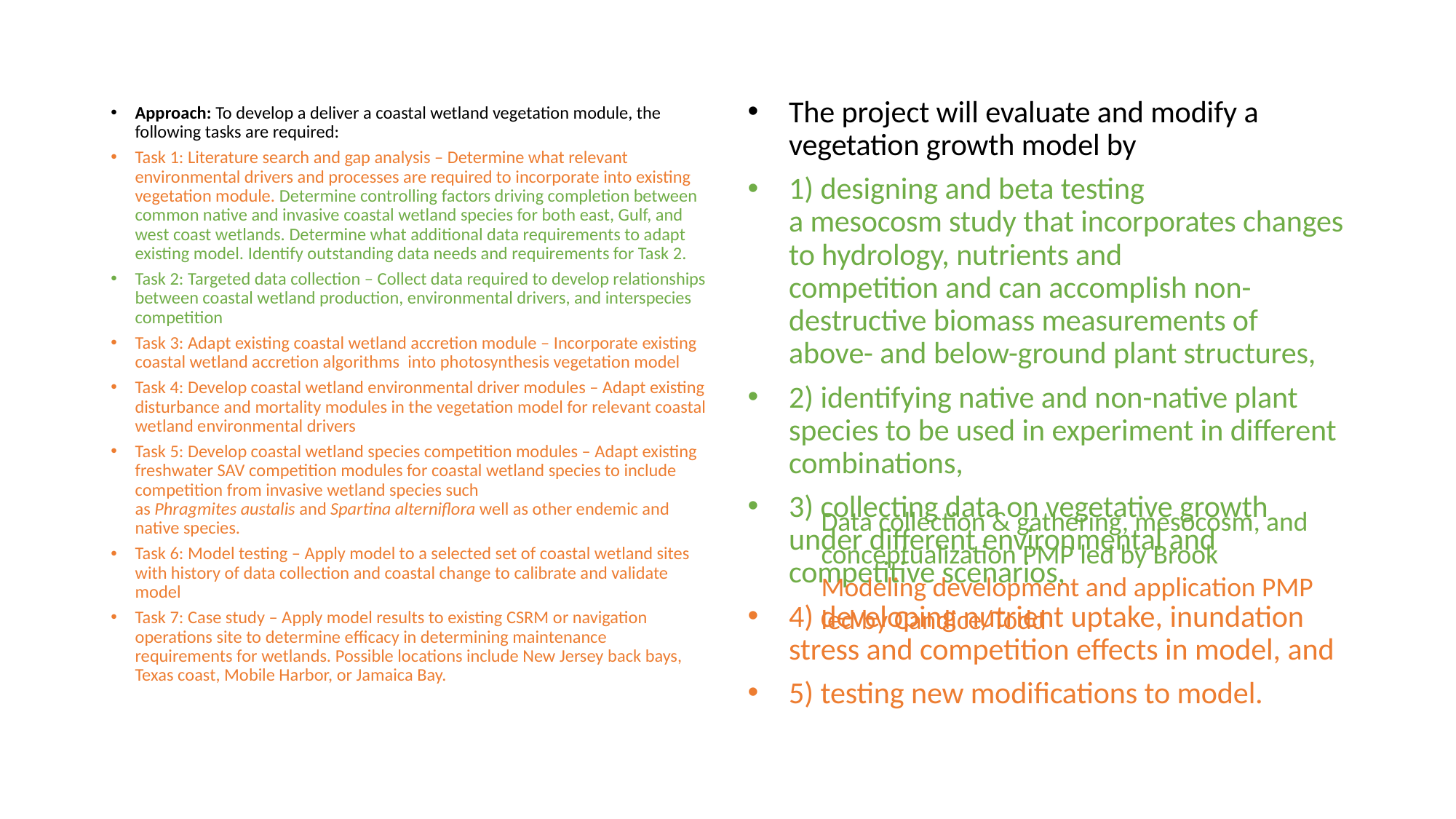

The project will evaluate and modify a vegetation growth model by
1) designing and beta testing a mesocosm study that incorporates changes to hydrology, nutrients and competition and can accomplish non-destructive biomass measurements of above- and below-ground plant structures,
2) identifying native and non-native plant species to be used in experiment in different combinations,
3) collecting data on vegetative growth under different environmental and competitive scenarios,
4) developing nutrient uptake, inundation stress and competition effects in model, and
5) testing new modifications to model.
Approach: To develop a deliver a coastal wetland vegetation module, the following tasks are required:
Task 1: Literature search and gap analysis – Determine what relevant environmental drivers and processes are required to incorporate into existing vegetation module. Determine controlling factors driving completion between common native and invasive coastal wetland species for both east, Gulf, and west coast wetlands. Determine what additional data requirements to adapt existing model. Identify outstanding data needs and requirements for Task 2.
Task 2: Targeted data collection – Collect data required to develop relationships between coastal wetland production, environmental drivers, and interspecies competition
Task 3: Adapt existing coastal wetland accretion module – Incorporate existing coastal wetland accretion algorithms  into photosynthesis vegetation model
Task 4: Develop coastal wetland environmental driver modules – Adapt existing disturbance and mortality modules in the vegetation model for relevant coastal wetland environmental drivers
Task 5: Develop coastal wetland species competition modules – Adapt existing freshwater SAV competition modules for coastal wetland species to include competition from invasive wetland species such as Phragmites austalis and Spartina alterniflora well as other endemic and native species.
Task 6: Model testing – Apply model to a selected set of coastal wetland sites with history of data collection and coastal change to calibrate and validate model
Task 7: Case study – Apply model results to existing CSRM or navigation operations site to determine efficacy in determining maintenance requirements for wetlands. Possible locations include New Jersey back bays, Texas coast, Mobile Harbor, or Jamaica Bay.
Data collection & gathering, mesocosm, and conceptualization PMP led by Brook
Modeling development and application PMP led by Candice/Todd